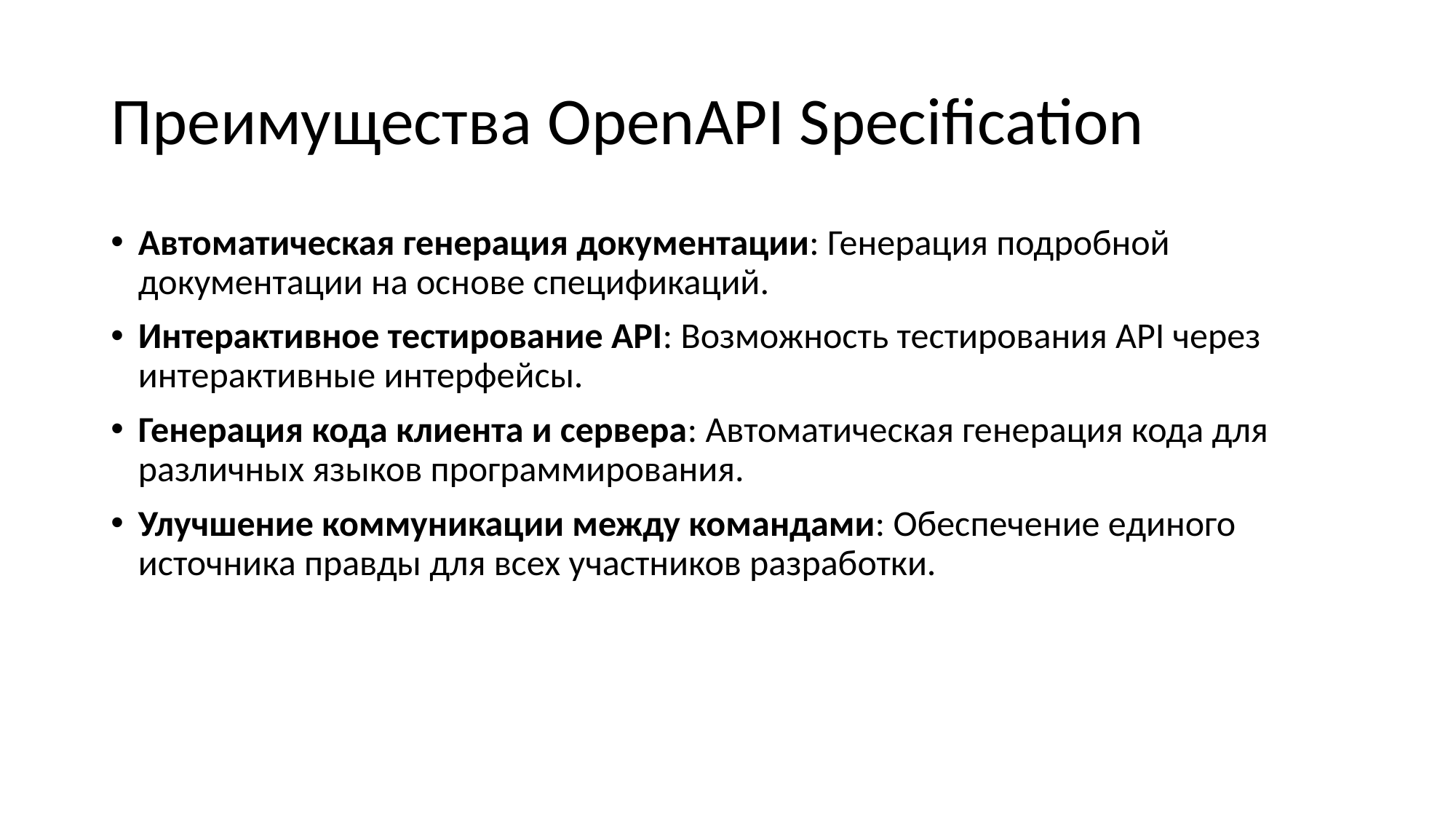

# Преимущества OpenAPI Specification
Автоматическая генерация документации: Генерация подробной документации на основе спецификаций.
Интерактивное тестирование API: Возможность тестирования API через интерактивные интерфейсы.
Генерация кода клиента и сервера: Автоматическая генерация кода для различных языков программирования.
Улучшение коммуникации между командами: Обеспечение единого источника правды для всех участников разработки.